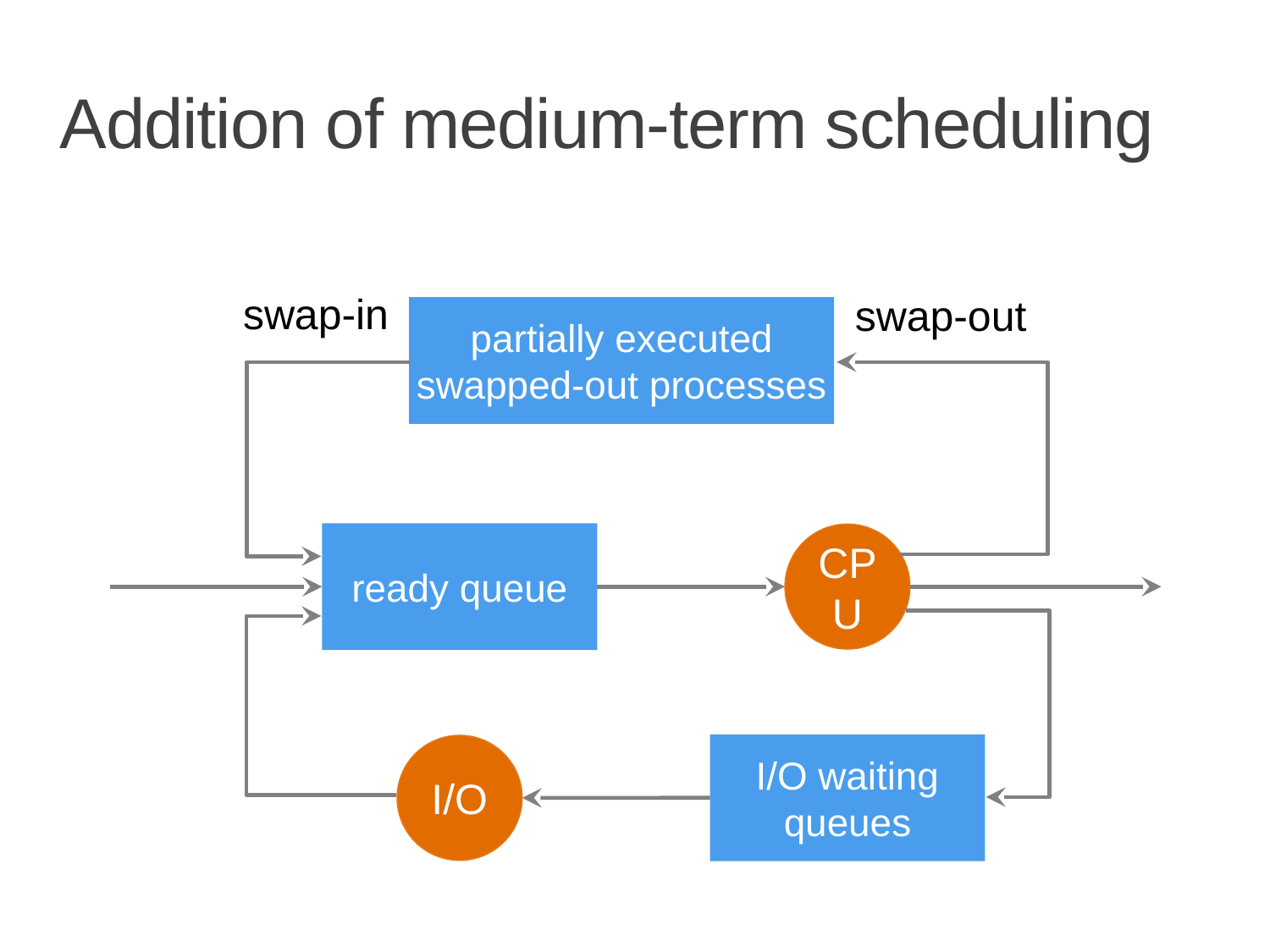

# Addition of medium-term scheduling
swap-in
swap-out
partially executed
swapped-out processes

ready queue
CPU

I/O waiting queues
I/O